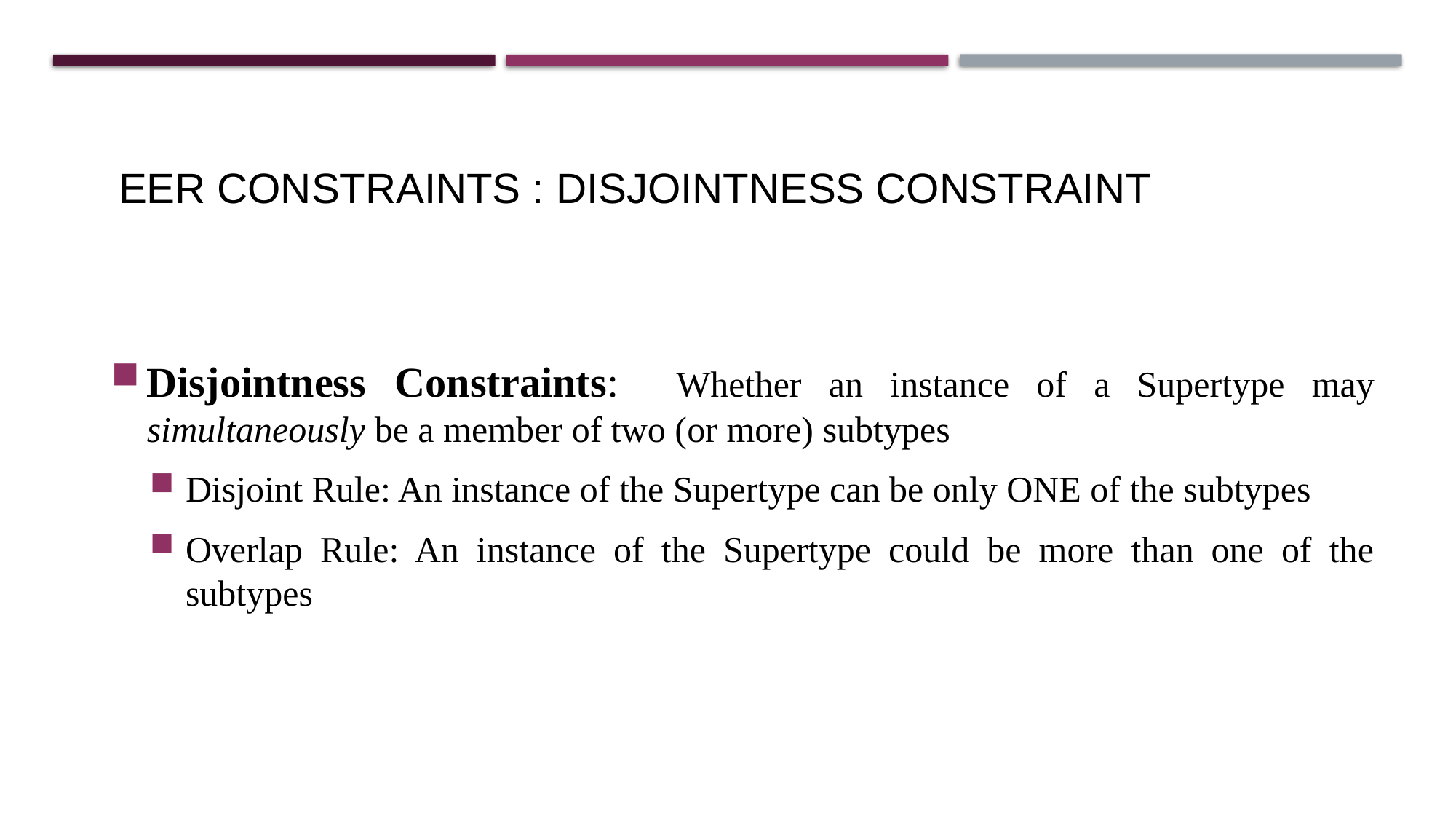

EER Constraints : Disjointness Constraint
Disjointness Constraints:  Whether an instance of a Supertype may simultaneously be a member of two (or more) subtypes
Disjoint Rule: An instance of the Supertype can be only ONE of the subtypes
Overlap Rule: An instance of the Supertype could be more than one of the subtypes